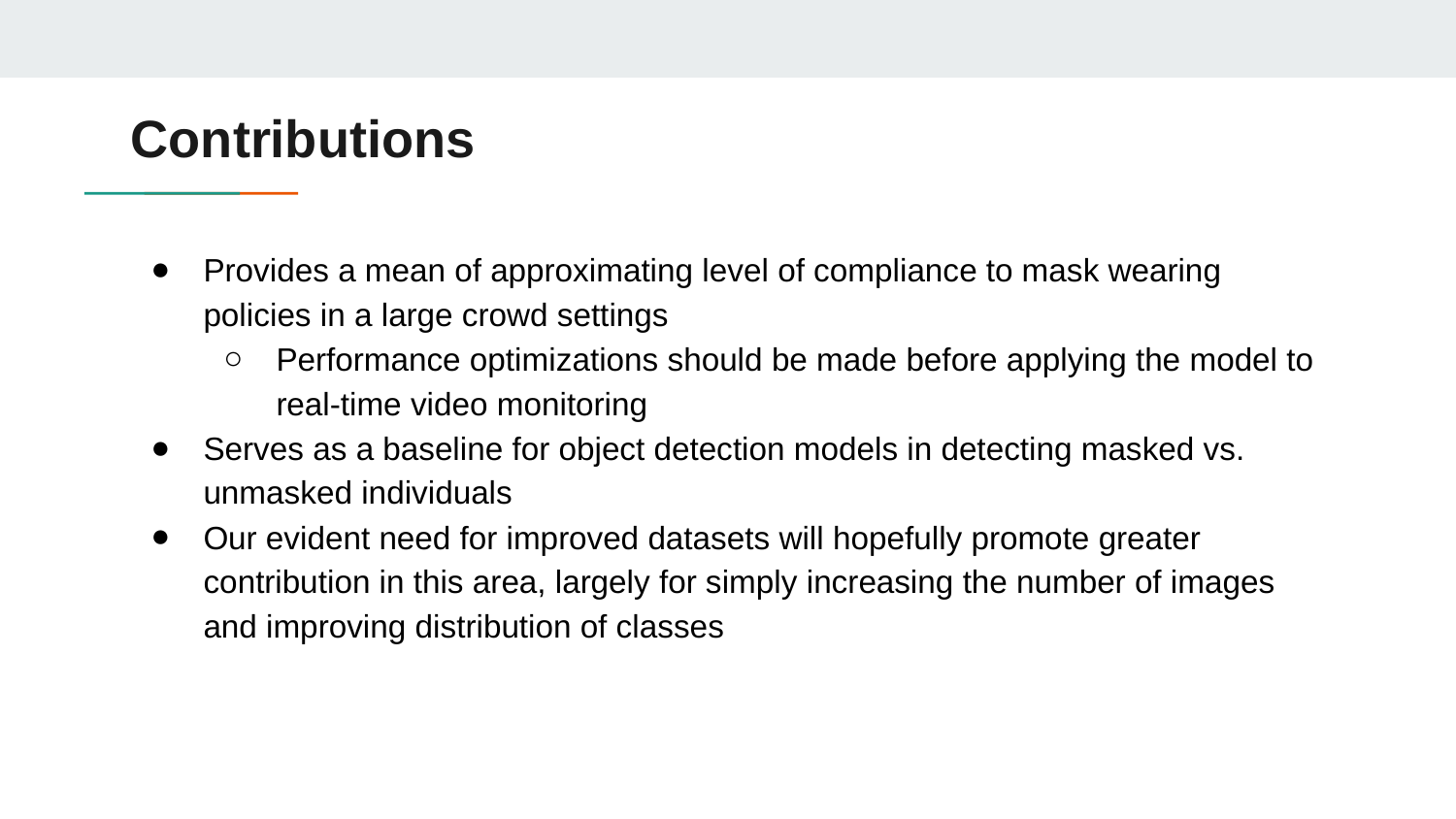

# Contributions
Provides a mean of approximating level of compliance to mask wearing policies in a large crowd settings
Performance optimizations should be made before applying the model to real-time video monitoring
Serves as a baseline for object detection models in detecting masked vs. unmasked individuals
Our evident need for improved datasets will hopefully promote greater contribution in this area, largely for simply increasing the number of images and improving distribution of classes